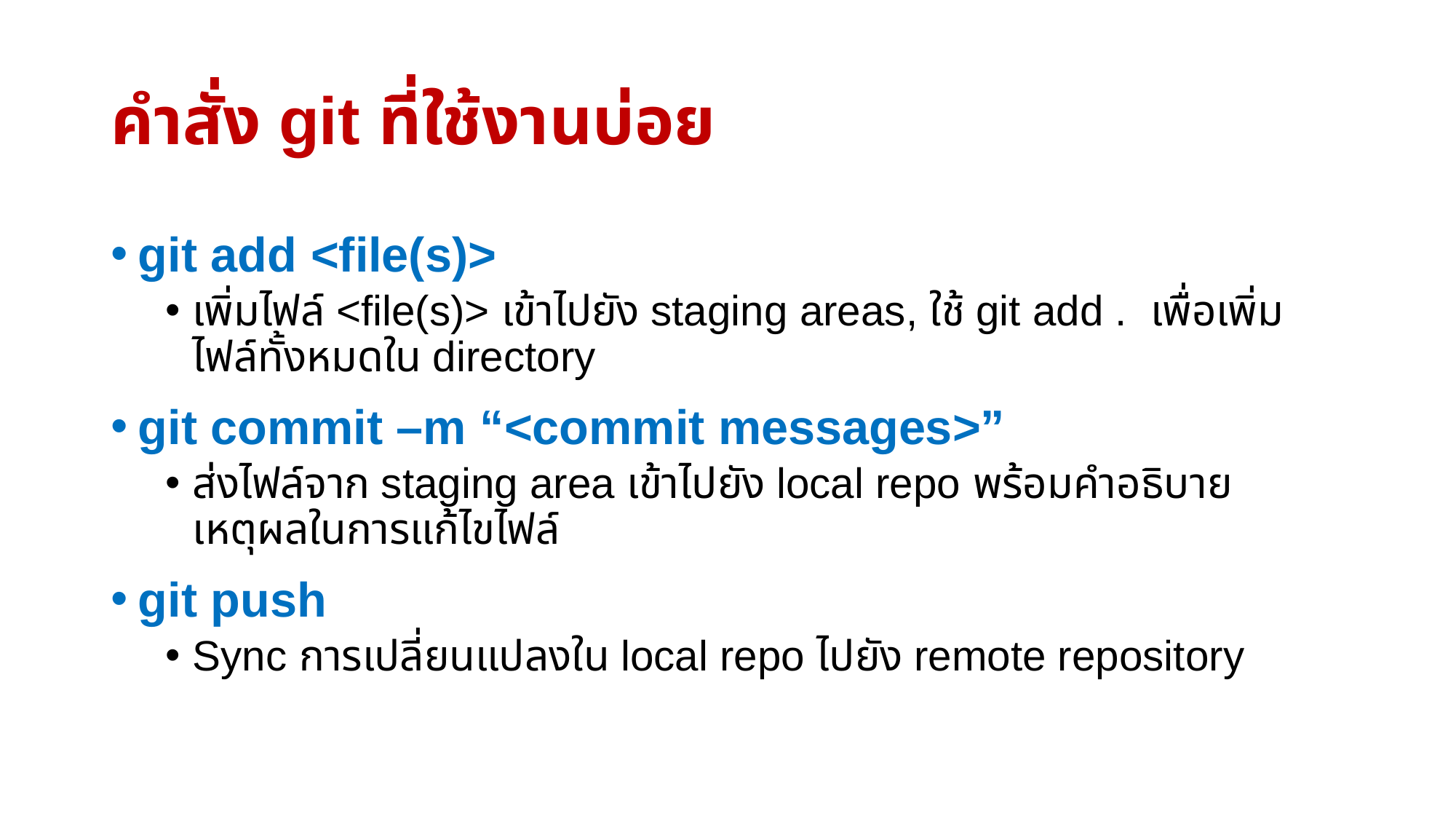

# คำสั่ง git ที่ใช้งานบ่อย
git add <file(s)>
เพิ่มไฟล์ <file(s)> เข้าไปยัง staging areas, ใช้ git add .  เพื่อเพิ่มไฟล์ทั้งหมดใน directory
git commit –m “<commit messages>”
ส่งไฟล์จาก staging area เข้าไปยัง local repo พร้อมคำอธิบายเหตุผลในการแก้ไขไฟล์
git push
Sync การเปลี่ยนแปลงใน local repo ไปยัง remote repository